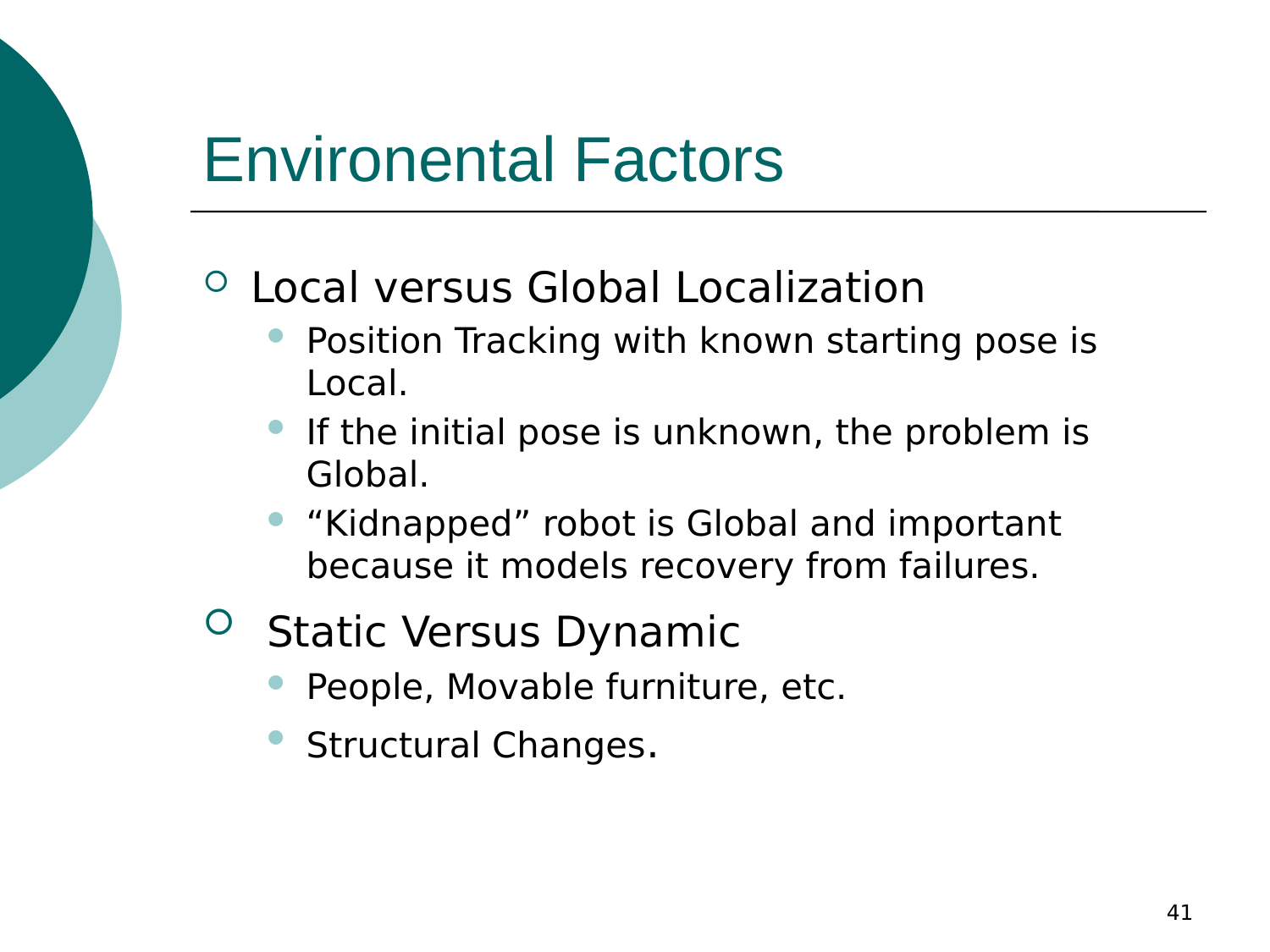

# Environental Factors
Local versus Global Localization
Position Tracking with known starting pose is Local.
If the initial pose is unknown, the problem is Global.
“Kidnapped” robot is Global and important because it models recovery from failures.
 Static Versus Dynamic
People, Movable furniture, etc.
Structural Changes.

41